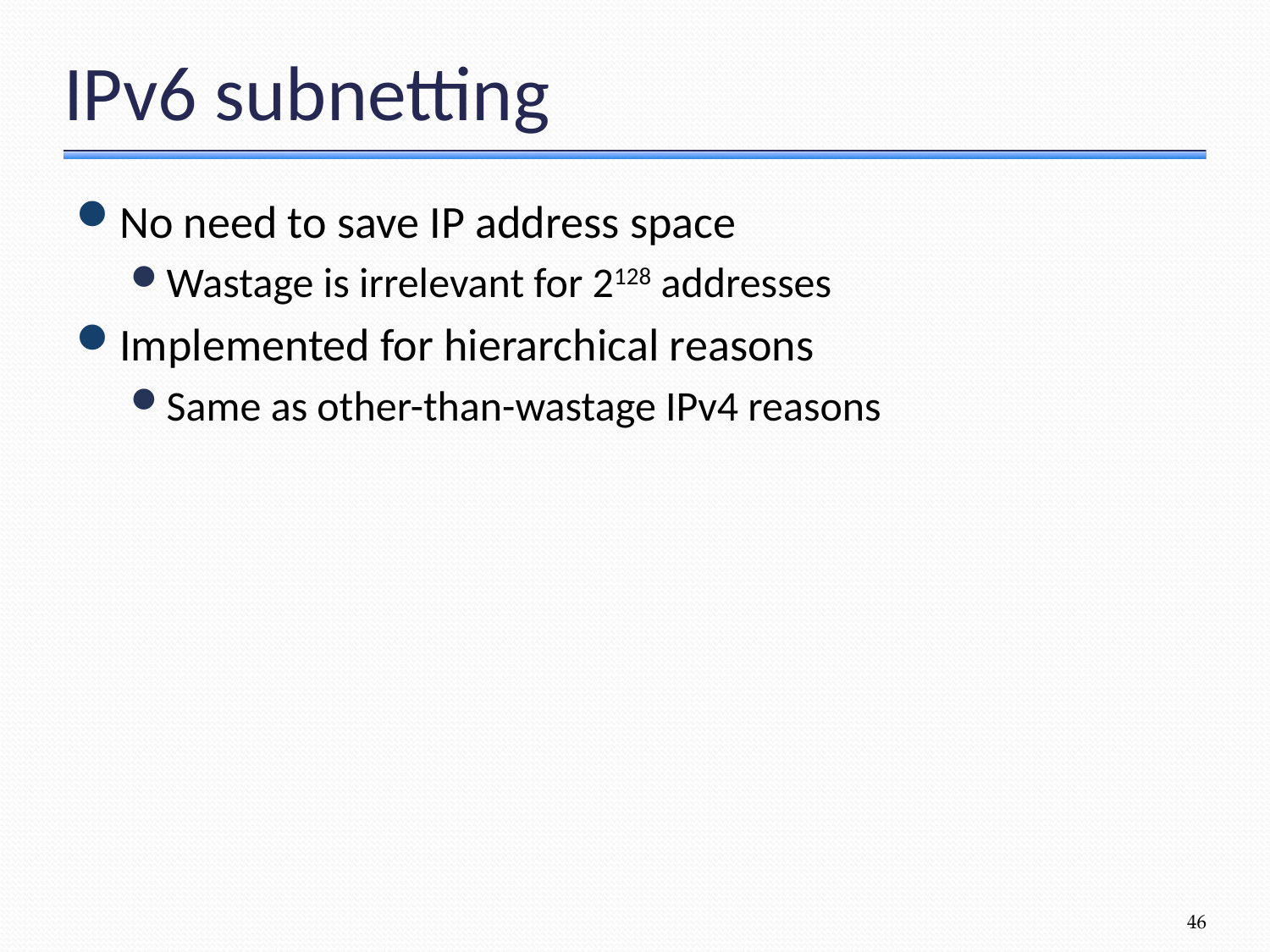

# IPv6 subnetting
No need to save IP address space
Wastage is irrelevant for 2128 addresses
Implemented for hierarchical reasons
Same as other-than-wastage IPv4 reasons

46